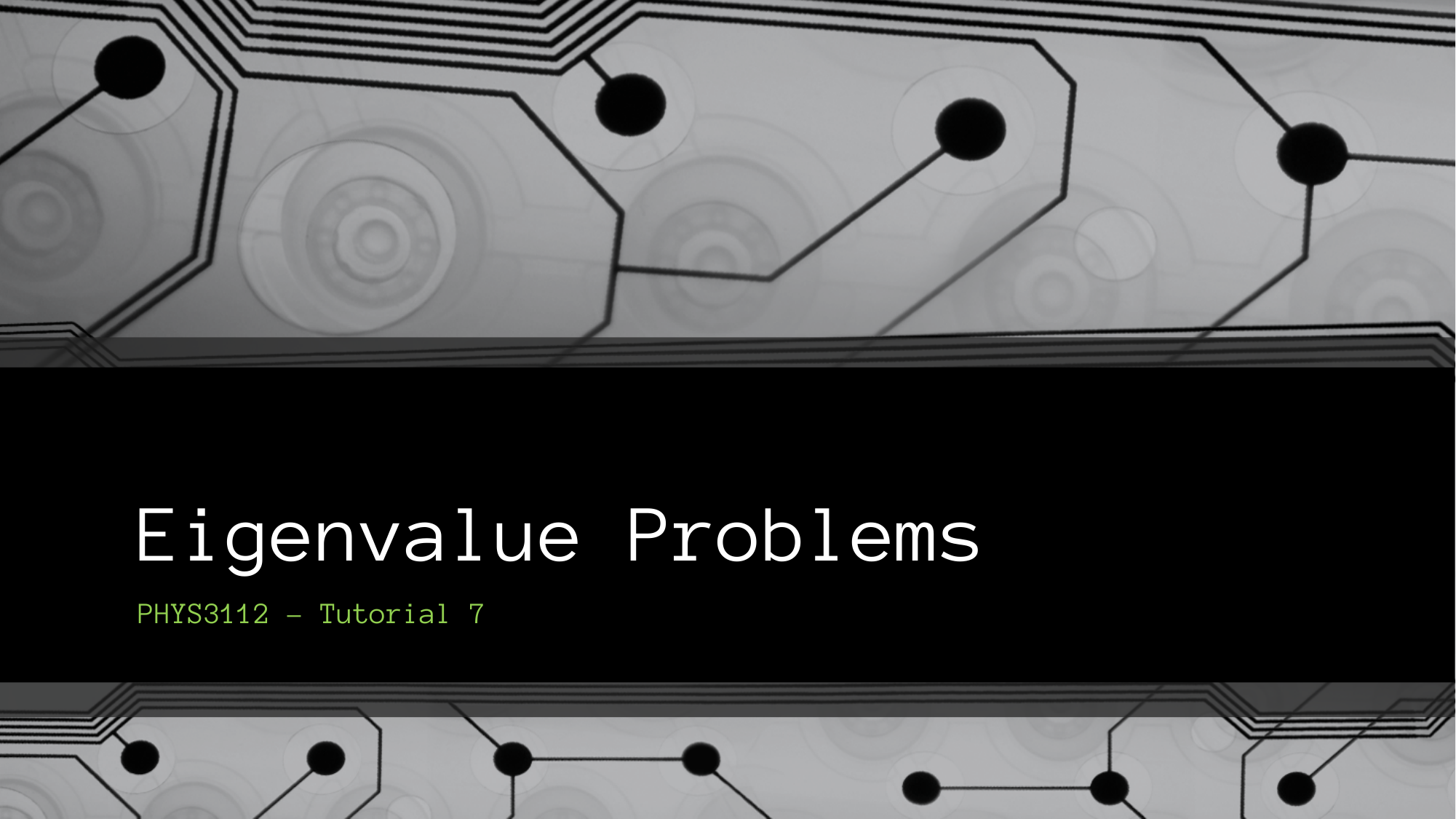

# Eigenvalue Problems
PHYS3112 – Tutorial 7